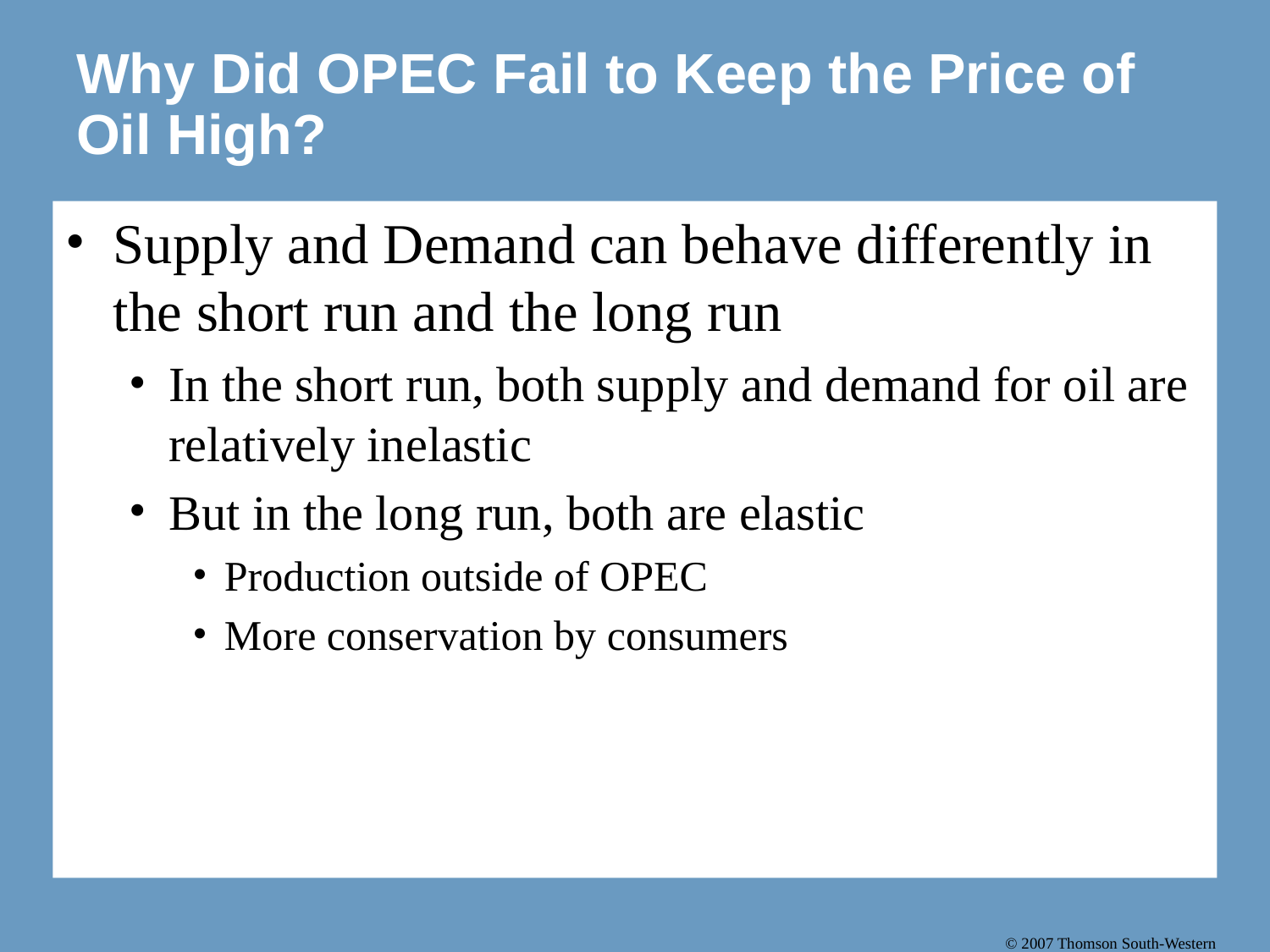

# Why Did OPEC Fail to Keep the Price of Oil High?
Supply and Demand can behave differently in the short run and the long run
In the short run, both supply and demand for oil are relatively inelastic
But in the long run, both are elastic
Production outside of OPEC
More conservation by consumers